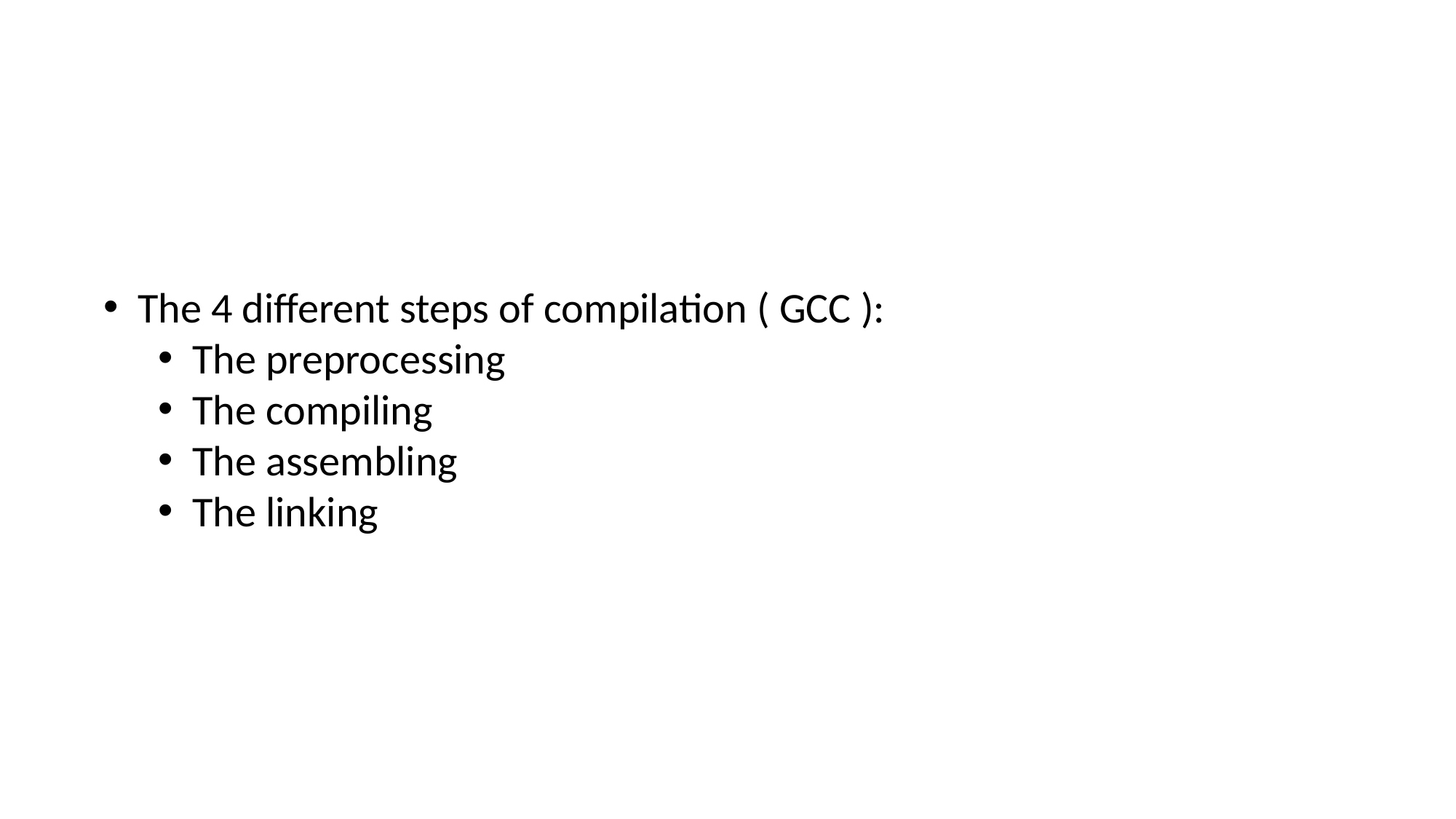

The 4 different steps of compilation ( GCC ):
The preprocessing
The compiling
The assembling
The linking